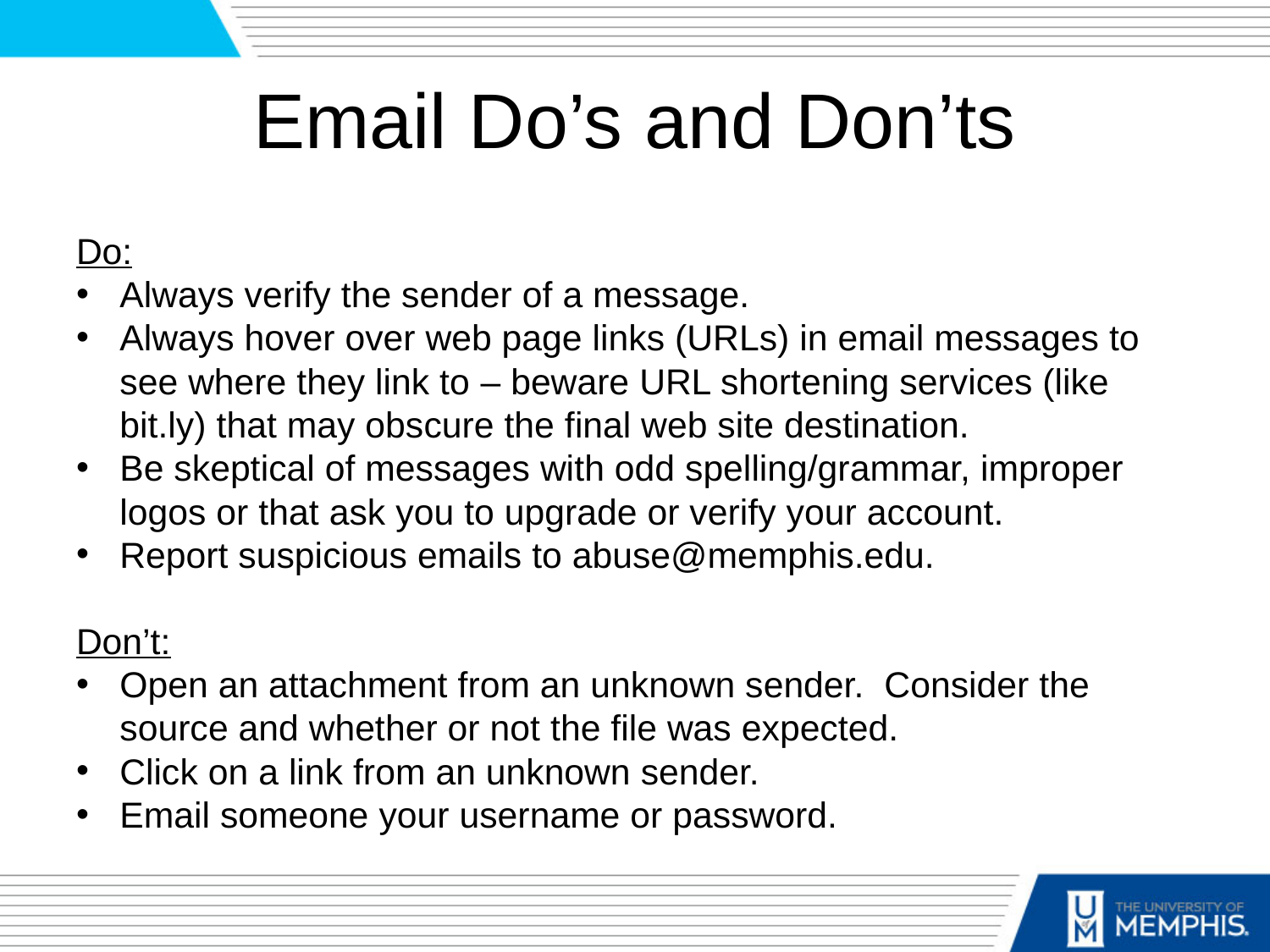

# Email Do’s and Don’ts
Do:
Always verify the sender of a message.
Always hover over web page links (URLs) in email messages to see where they link to – beware URL shortening services (like bit.ly) that may obscure the final web site destination.
Be skeptical of messages with odd spelling/grammar, improper logos or that ask you to upgrade or verify your account.
Report suspicious emails to abuse@memphis.edu.

Don’t:
Open an attachment from an unknown sender.  Consider the source and whether or not the file was expected.
Click on a link from an unknown sender.
Email someone your username or password.